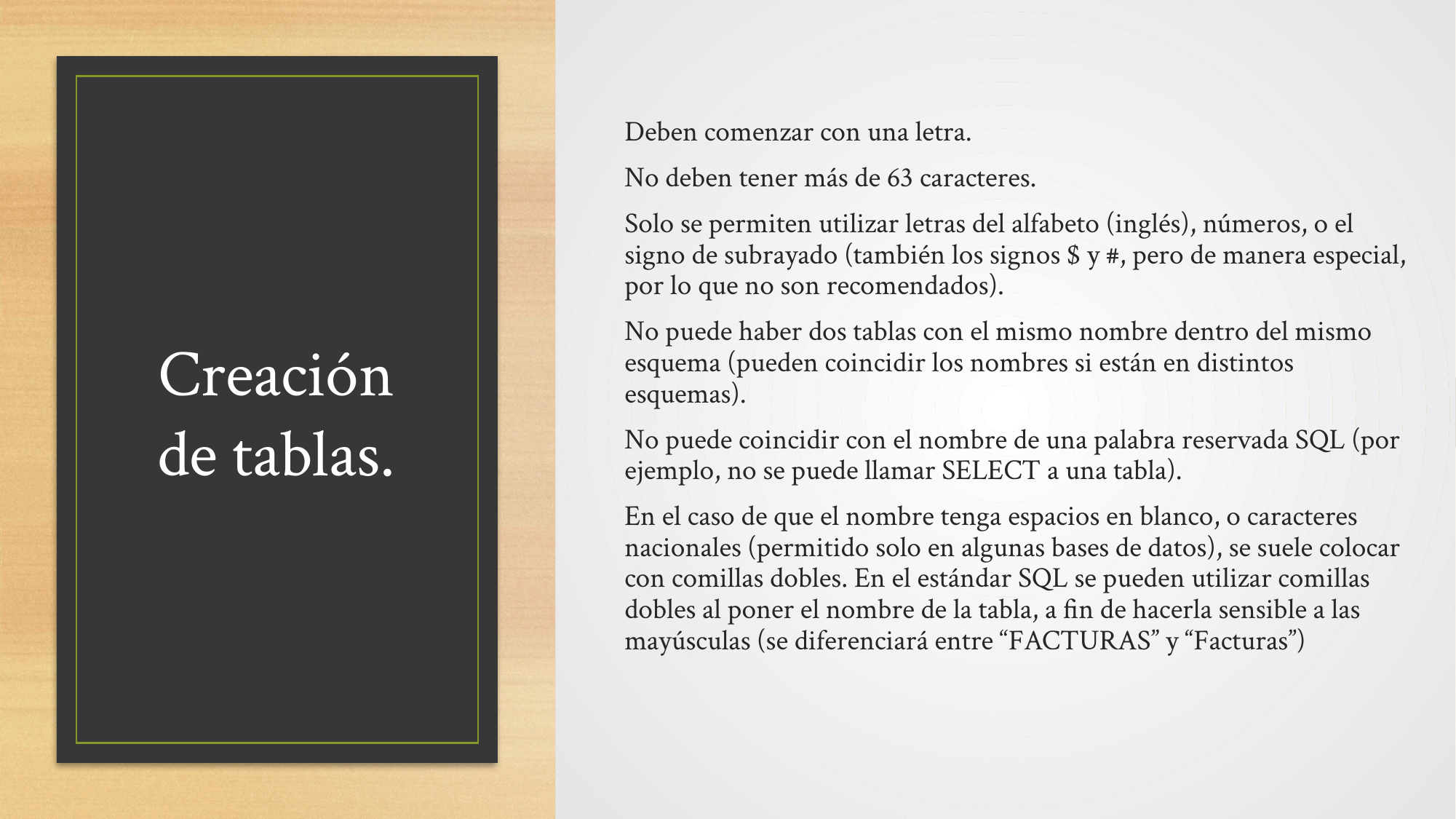

Deben comenzar con una letra.
No deben tener más de 63 caracteres.
Solo se permiten utilizar letras del alfabeto (inglés), números, o el signo de subrayado (también los signos $ y #, pero de manera especial, por lo que no son recomendados).
No puede haber dos tablas con el mismo nombre dentro del mismo esquema (pueden coincidir los nombres si están en distintos esquemas).
No puede coincidir con el nombre de una palabra reservada SQL (por ejemplo, no se puede llamar SELECT a una tabla).
En el caso de que el nombre tenga espacios en blanco, o caracteres nacionales (permitido solo en algunas bases de datos), se suele colocar con comillas dobles. En el estándar SQL se pueden utilizar comillas dobles al poner el nombre de la tabla, a fin de hacerla sensible a las mayúsculas (se diferenciará entre “FACTURAS” y “Facturas”)

# Creación de tablas.